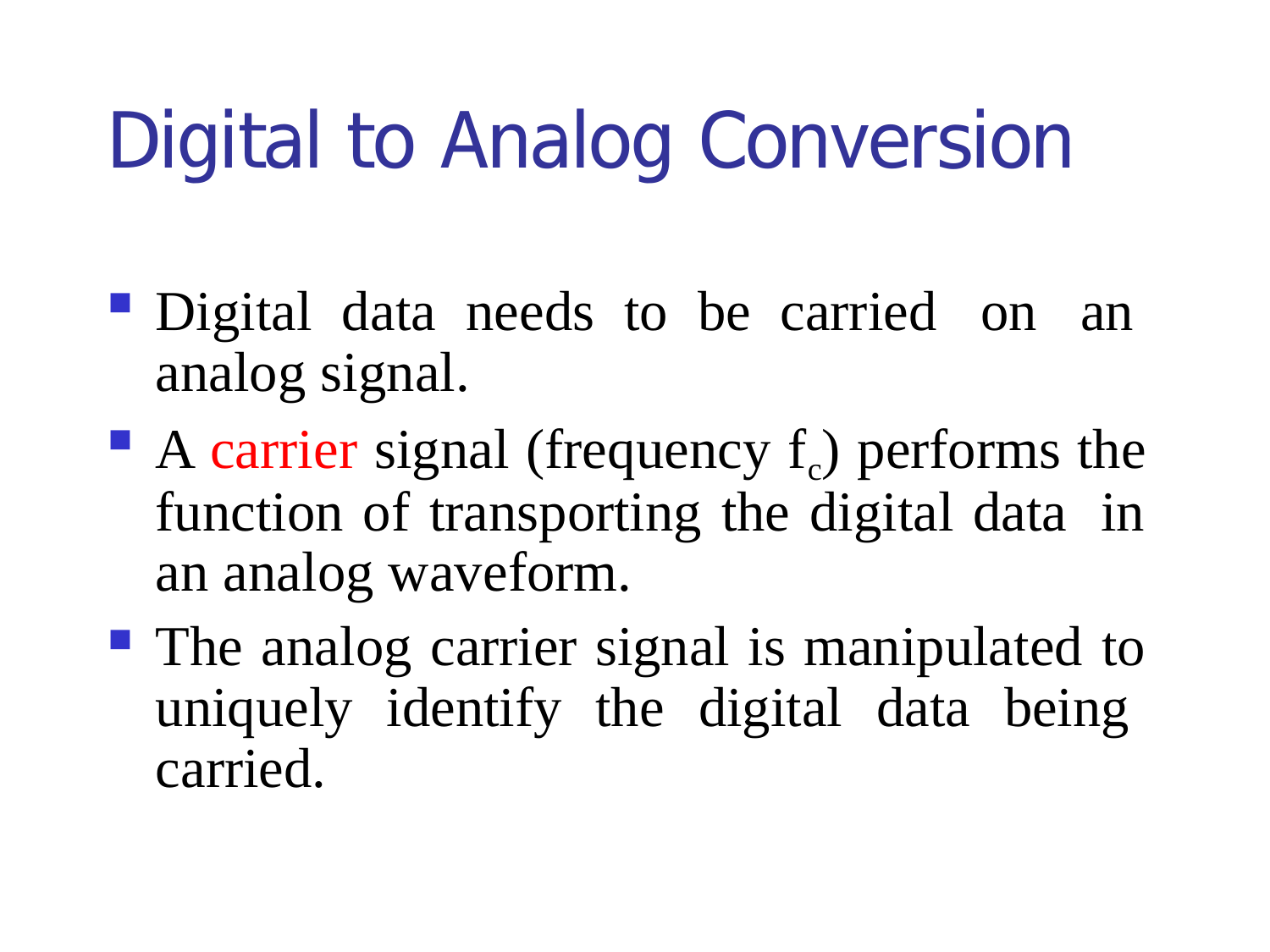

# Digital to	Analog Conversion
Digital data needs to be carried on an  analog signal.
A carrier signal (frequency fc) performs the  function of transporting the digital data in  an analog waveform.
The analog carrier signal is manipulated to  uniquely identify the digital data being  carried.